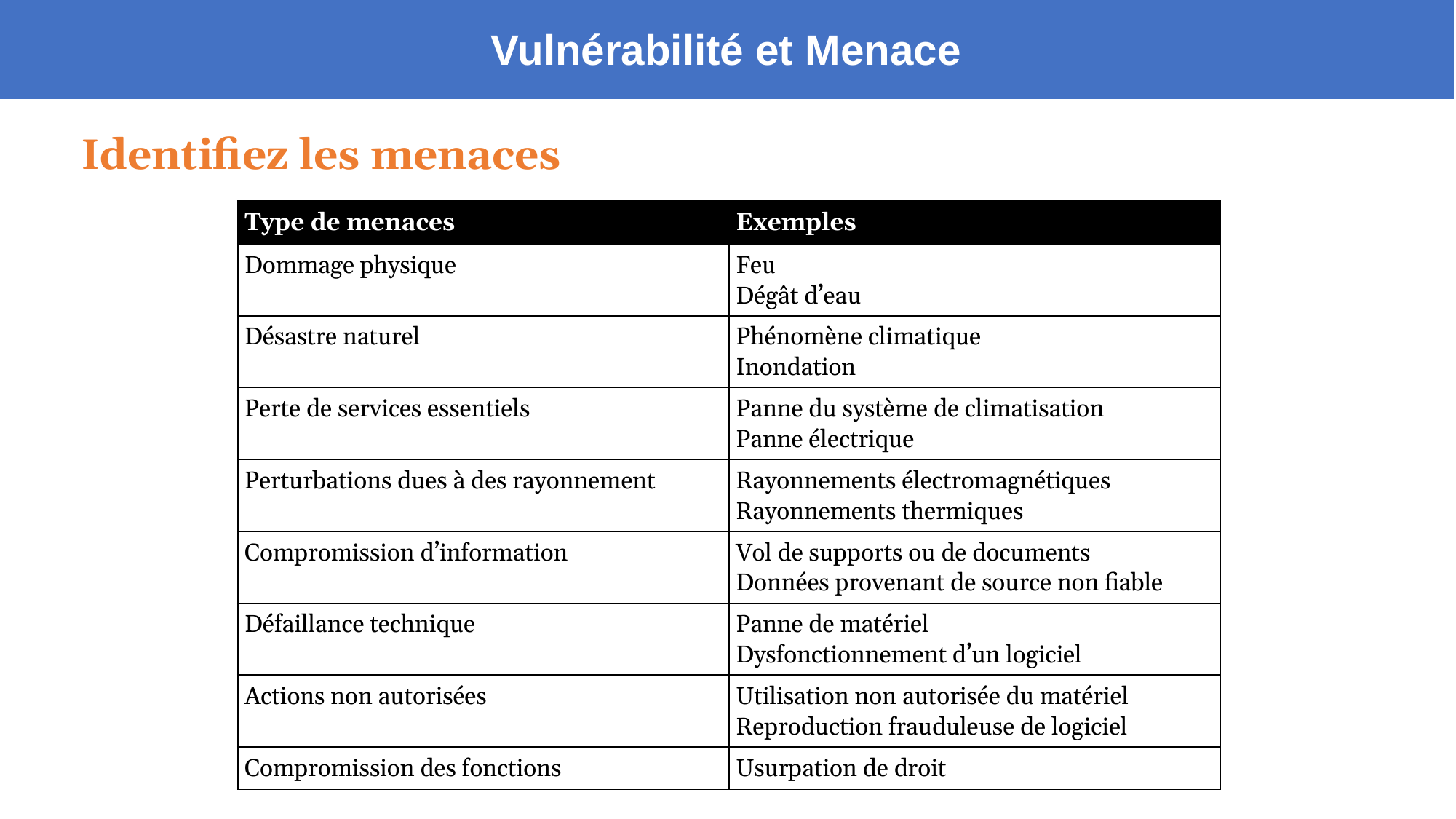

Vulnérabilité et Menace
Identifiez les menaces
| Type de menaces | Exemples |
| --- | --- |
| Dommage physique | Feu Dégât d’eau |
| Désastre naturel | Phénomène climatique Inondation |
| Perte de services essentiels | Panne du système de climatisation Panne électrique |
| Perturbations dues à des rayonnement | Rayonnements électromagnétiques Rayonnements thermiques |
| Compromission d’information | Vol de supports ou de documents Données provenant de source non fiable |
| Défaillance technique | Panne de matériel Dysfonctionnement d’un logiciel |
| Actions non autorisées | Utilisation non autorisée du matériel Reproduction frauduleuse de logiciel |
| Compromission des fonctions | Usurpation de droit |